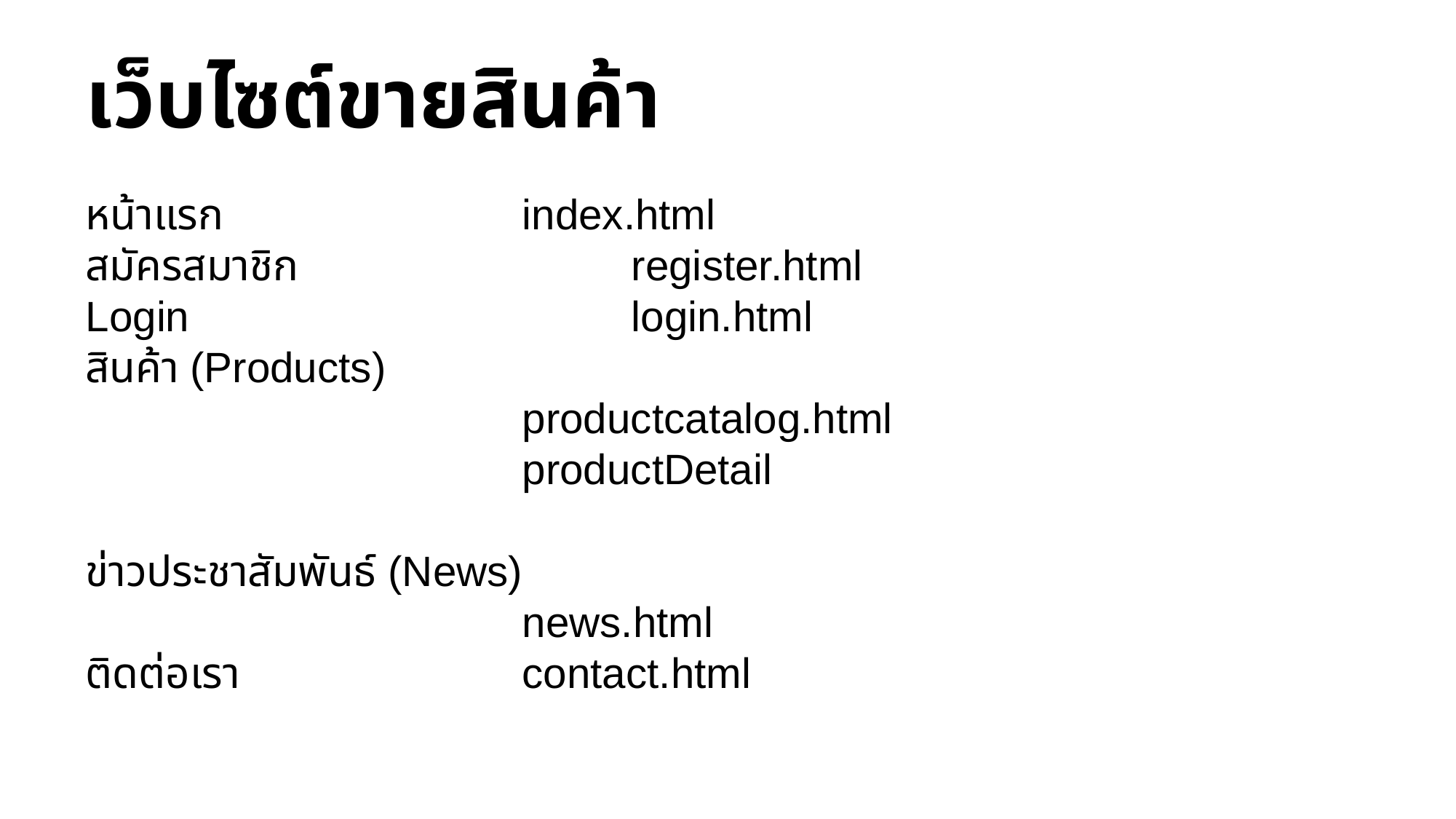

เว็บไซต์ขายสินค้า
หน้าแรก 			index.html
สมัครสมาชิก 			register.html
Login 				login.html
สินค้า (Products)
				productcatalog.html
				productDetail

ข่าวประชาสัมพันธ์ (News)
				news.html
ติดต่อเรา			contact.html